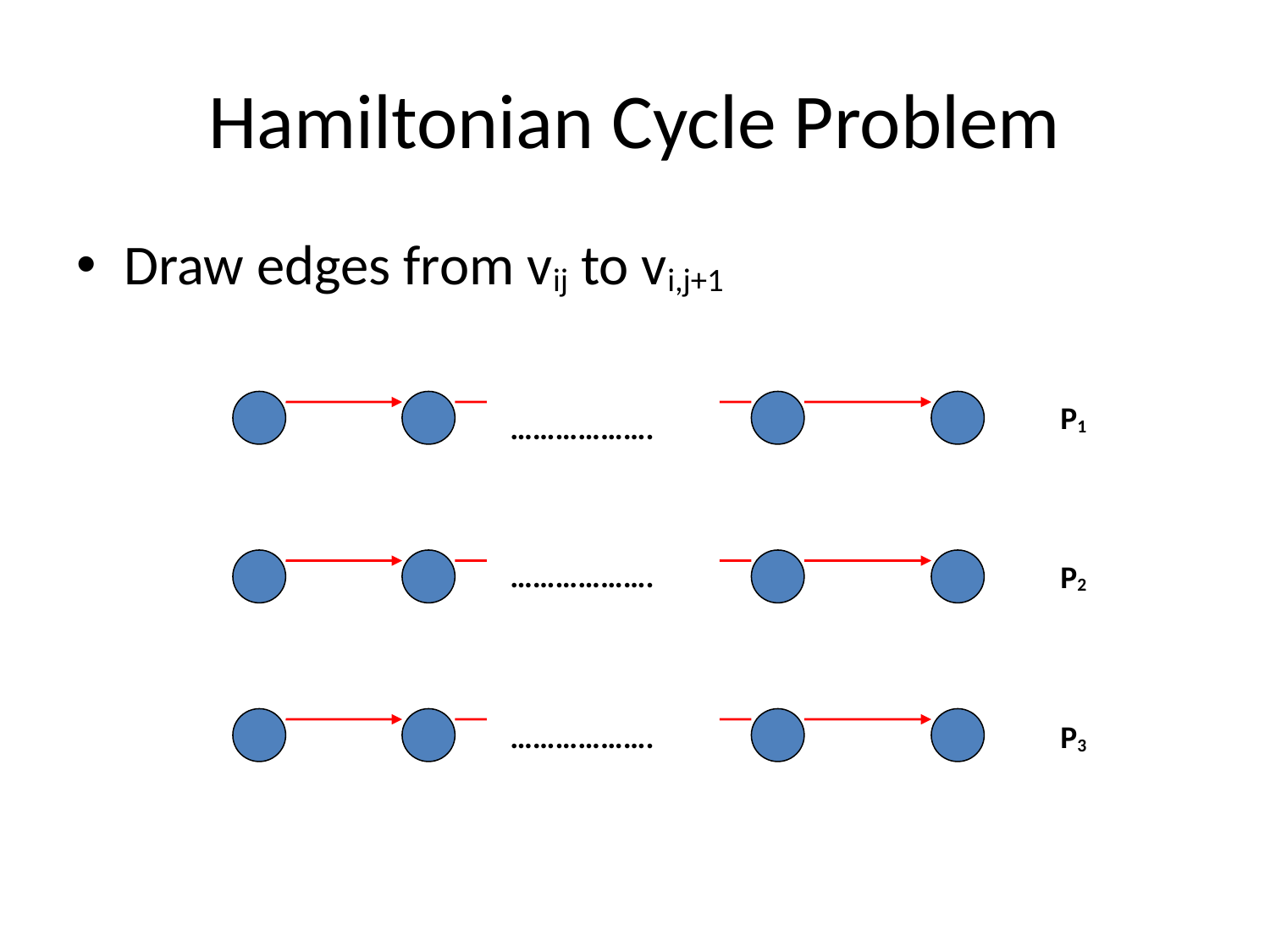

# Hamiltonian Cycle Problem
Draw edges from vij to vi,j+1

P1
……………….

……………….

P2

……………….
P3